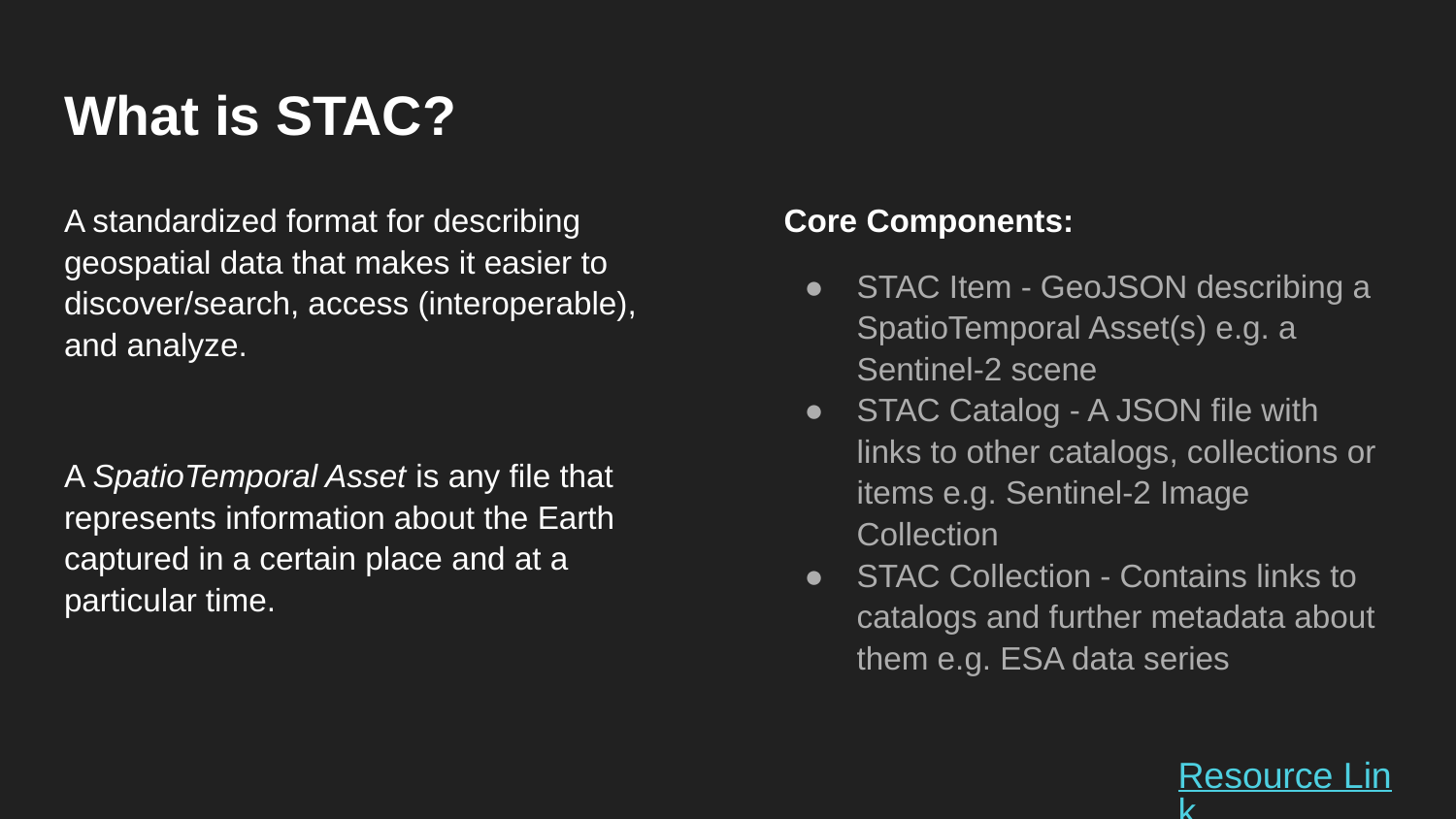

# What is STAC?
A standardized format for describing geospatial data that makes it easier to discover/search, access (interoperable), and analyze.

A SpatioTemporal Asset is any file that represents information about the Earth captured in a certain place and at a particular time.
Core Components:
STAC Item - GeoJSON describing a SpatioTemporal Asset(s) e.g. a Sentinel-2 scene
STAC Catalog - A JSON file with links to other catalogs, collections or items e.g. Sentinel-2 Image Collection
STAC Collection - Contains links to catalogs and further metadata about them e.g. ESA data series
Resource Link